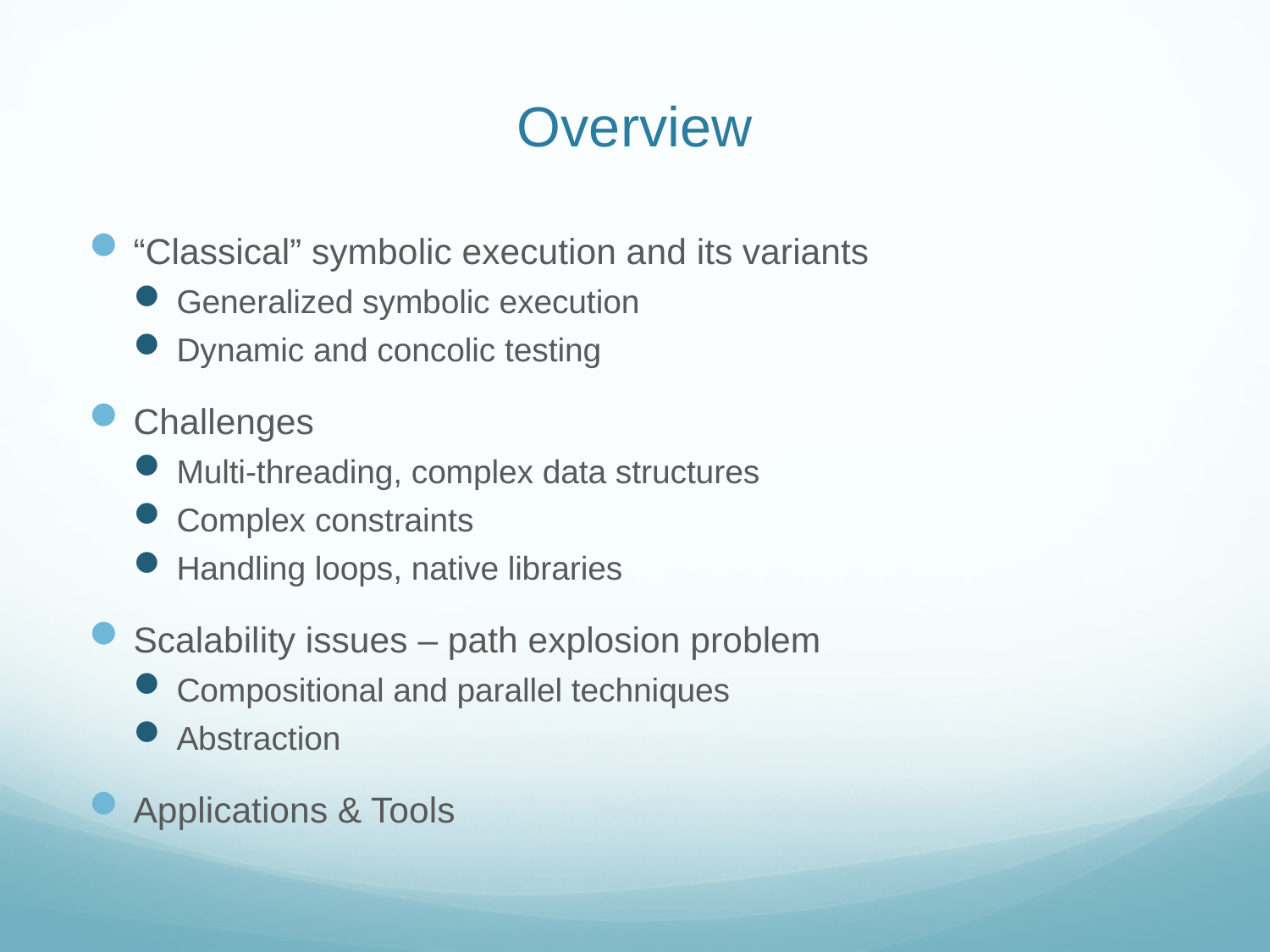

# Overview
“Classical” symbolic execution and its variants
Generalized symbolic execution
Dynamic and concolic testing
Challenges
Multi-threading, complex data structures
Complex constraints
Handling loops, native libraries
Scalability issues – path explosion problem
Compositional and parallel techniques
Abstraction
Applications & Tools